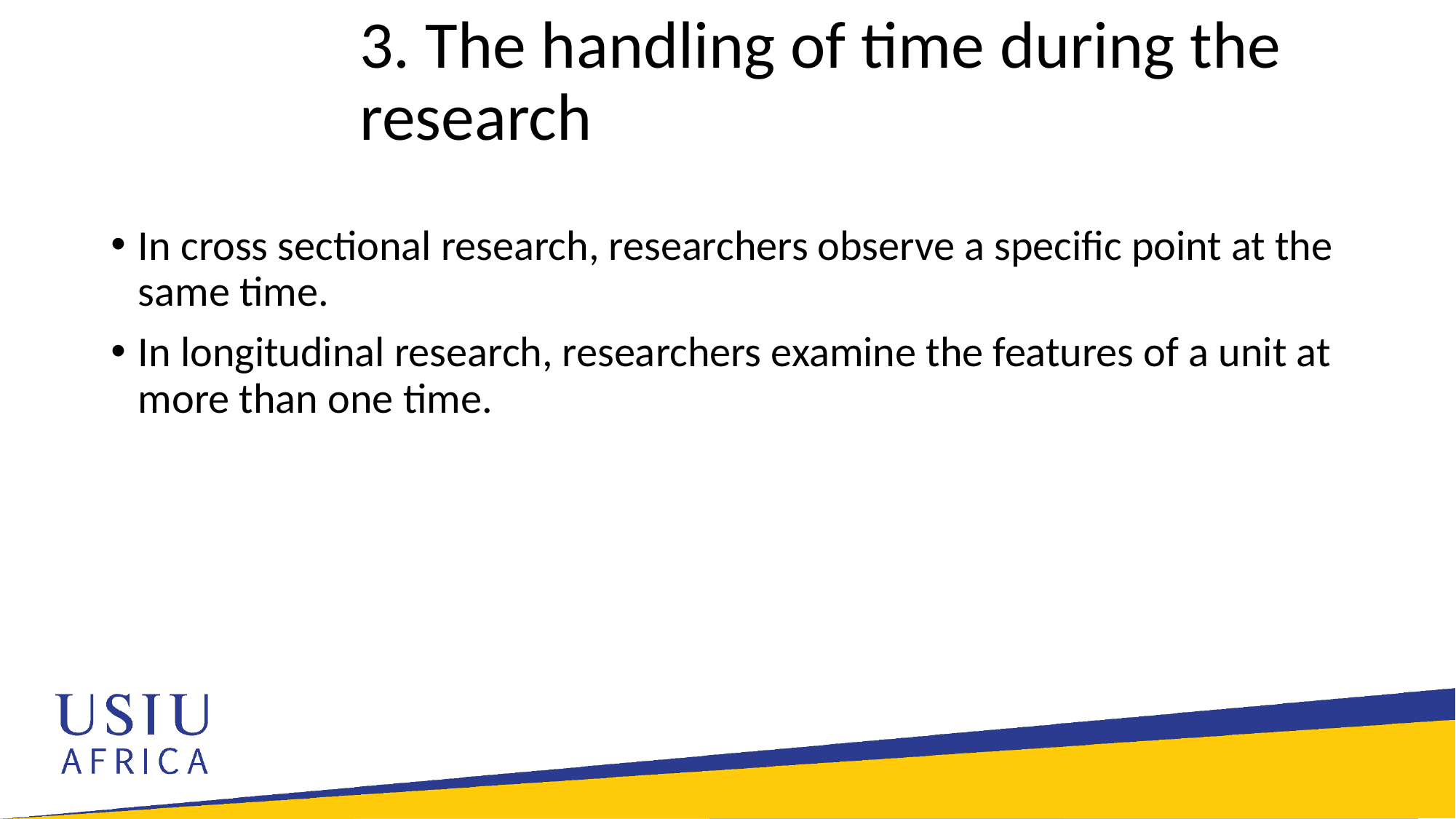

# 3. The handling of time during the research
In cross sectional research, researchers observe a specific point at the same time.
In longitudinal research, researchers examine the features of a unit at more than one time.